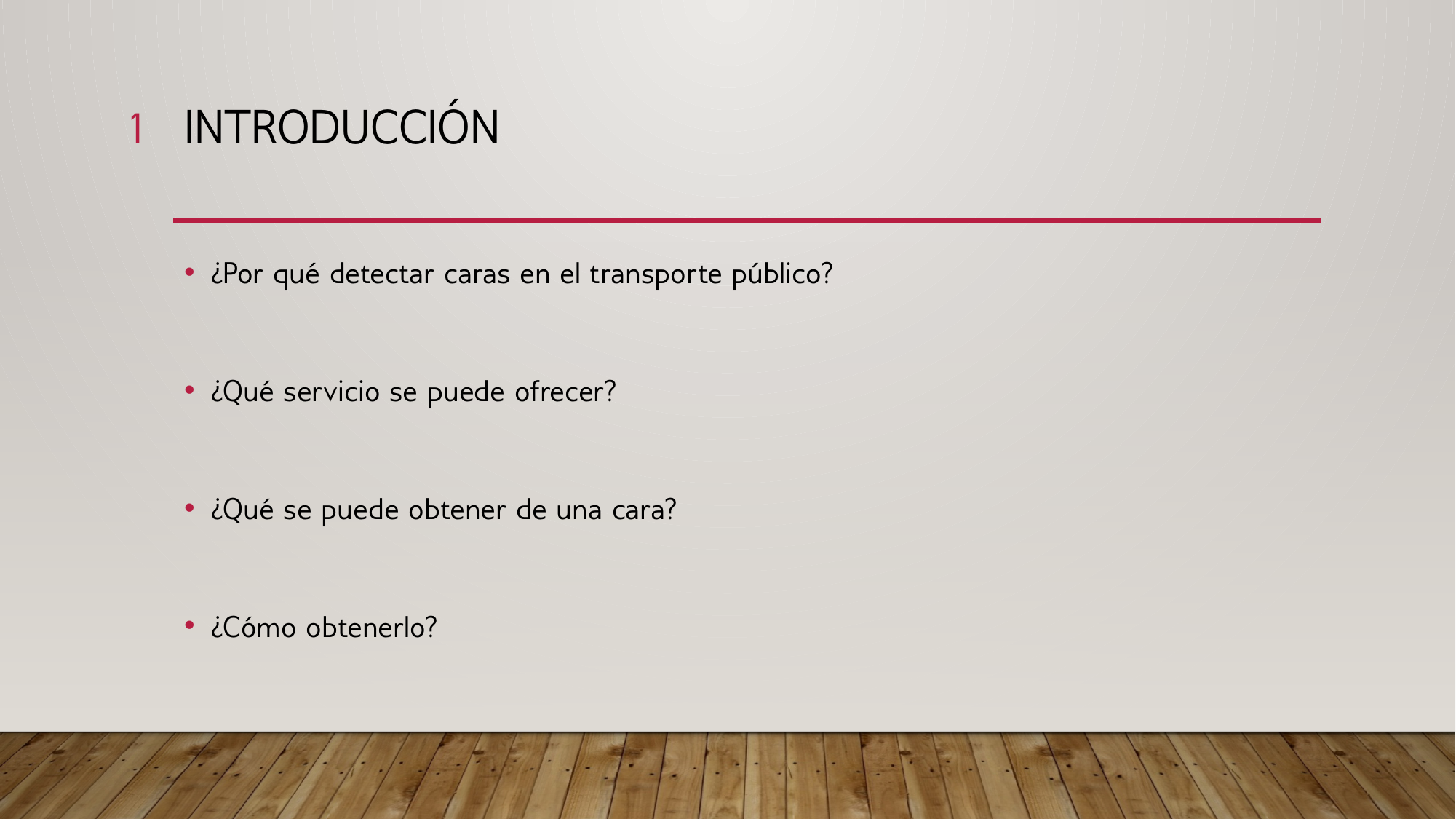

1
# Introducción
¿Por qué detectar caras en el transporte público?

¿Qué servicio se puede ofrecer?

¿Qué se puede obtener de una cara?

¿Cómo obtenerlo?